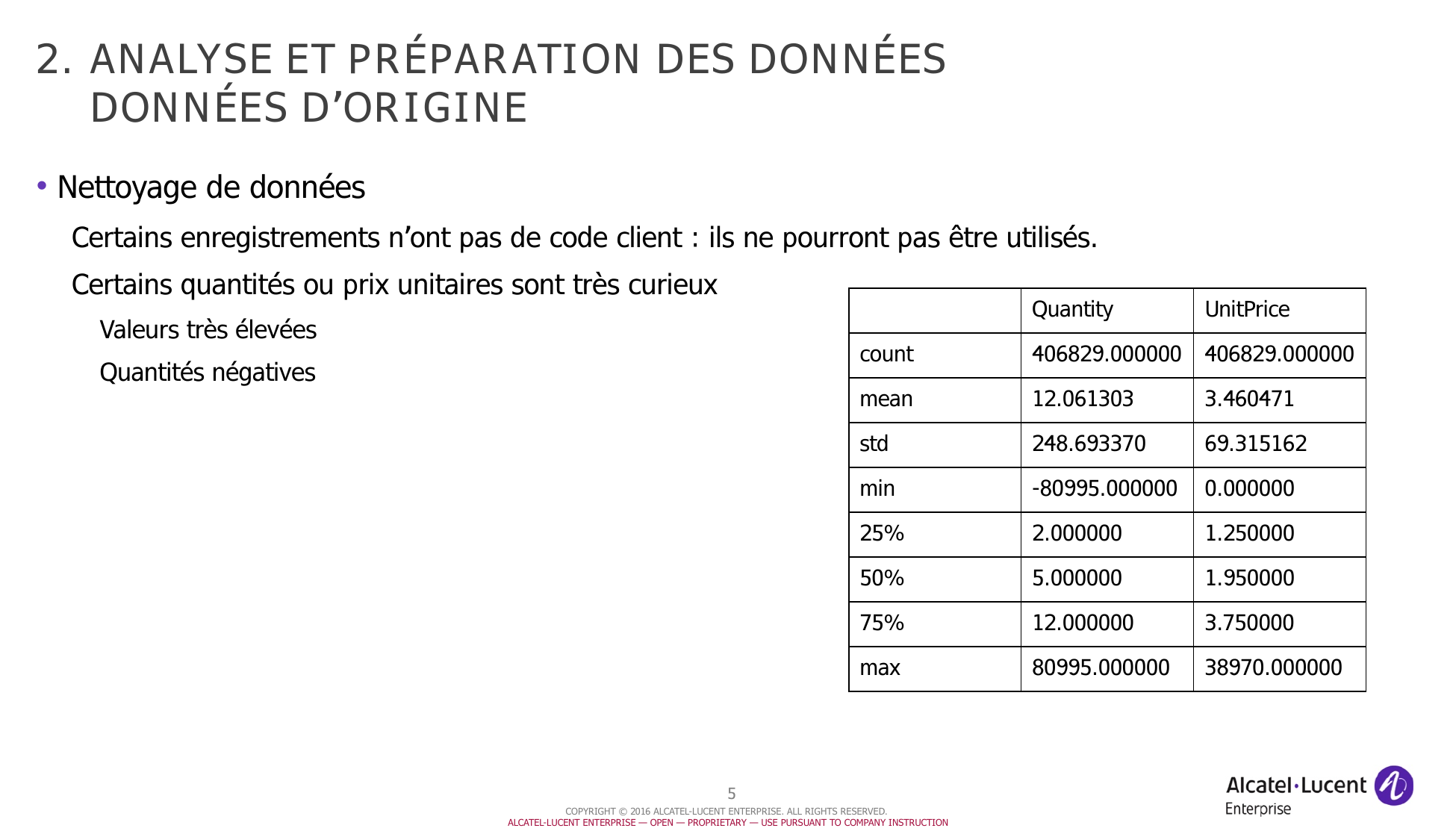

# 2.	Analyse et préparation des données Données d’origine
Nettoyage de données
Certains enregistrements n’ont pas de code client : ils ne pourront pas être utilisés.
Certains quantités ou prix unitaires sont très curieux
Valeurs très élevées
Quantités négatives

|  | Quantity | UnitPrice |
| --- | --- | --- |
| count | 406829.000000 | 406829.000000 |
| mean | 12.061303 | 3.460471 |
| std | 248.693370 | 69.315162 |
| min | -80995.000000 | 0.000000 |
| 25% | 2.000000 | 1.250000 |
| 50% | 5.000000 | 1.950000 |
| 75% | 12.000000 | 3.750000 |
| max | 80995.000000 | 38970.000000 |